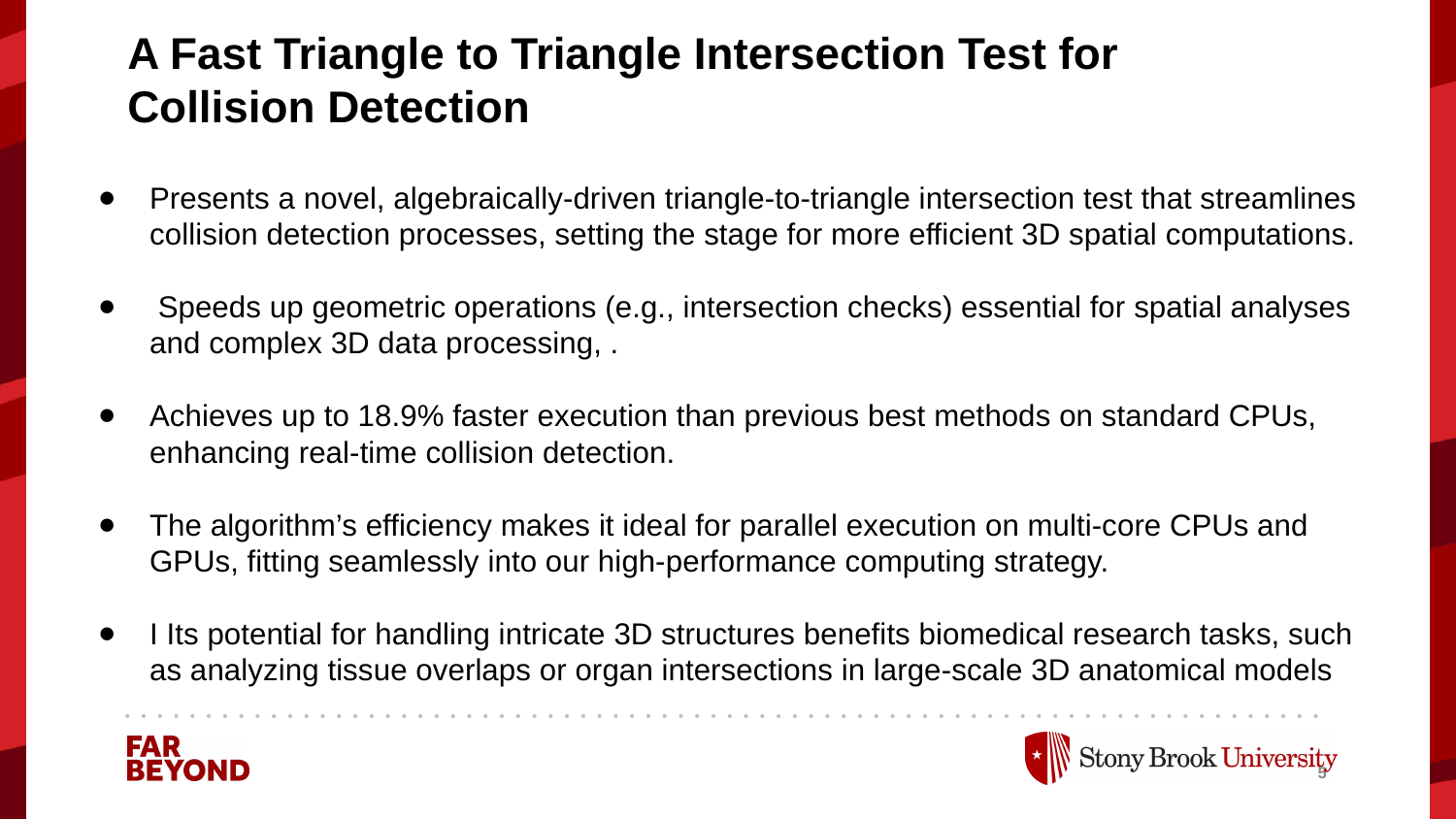

# A Fast Triangle to Triangle Intersection Test for Collision Detection
Presents a novel, algebraically-driven triangle-to-triangle intersection test that streamlines collision detection processes, setting the stage for more efficient 3D spatial computations.
 Speeds up geometric operations (e.g., intersection checks) essential for spatial analyses and complex 3D data processing, .
Achieves up to 18.9% faster execution than previous best methods on standard CPUs, enhancing real-time collision detection.
The algorithm’s efficiency makes it ideal for parallel execution on multi-core CPUs and GPUs, fitting seamlessly into our high-performance computing strategy.
I Its potential for handling intricate 3D structures benefits biomedical research tasks, such as analyzing tissue overlaps or organ intersections in large-scale 3D anatomical models
5